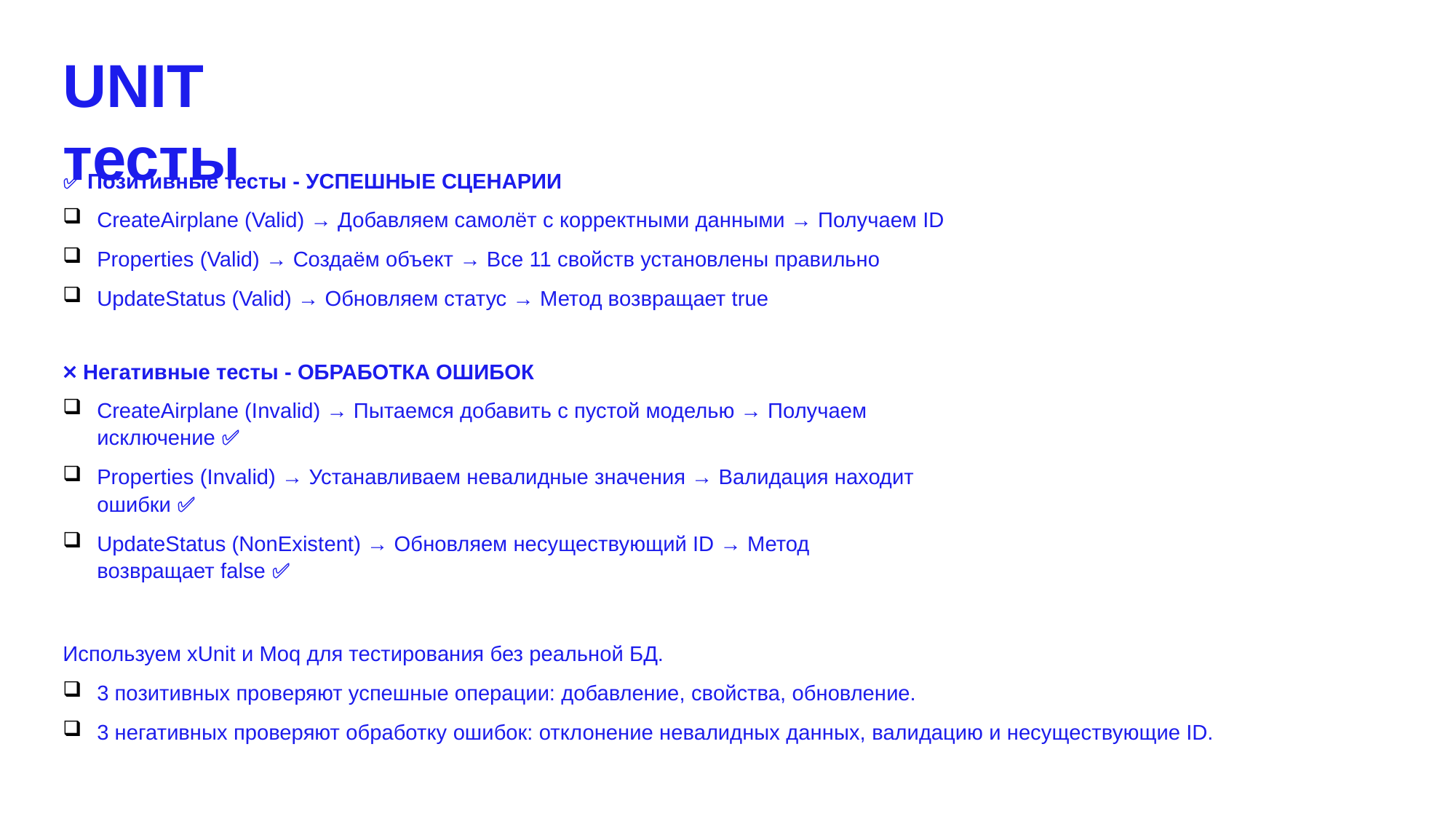

UNIT тесты
✅ Позитивные тесты - УСПЕШНЫЕ СЦЕНАРИИ
CreateAirplane (Valid) → Добавляем самолёт с корректными данными → Получаем ID
Properties (Valid) → Создаём объект → Все 11 свойств установлены правильно
UpdateStatus (Valid) → Обновляем статус → Метод возвращает true
❌ Негативные тесты - ОБРАБОТКА ОШИБОК
CreateAirplane (Invalid) → Пытаемся добавить с пустой моделью → Получаем исключение ✅
Properties (Invalid) → Устанавливаем невалидные значения → Валидация находит ошибки ✅
UpdateStatus (NonExistent) → Обновляем несуществующий ID → Метод возвращает false ✅
Используем xUnit и Moq для тестирования без реальной БД.
3 позитивных проверяют успешные операции: добавление, свойства, обновление.
3 негативных проверяют обработку ошибок: отклонение невалидных данных, валидацию и несуществующие ID.